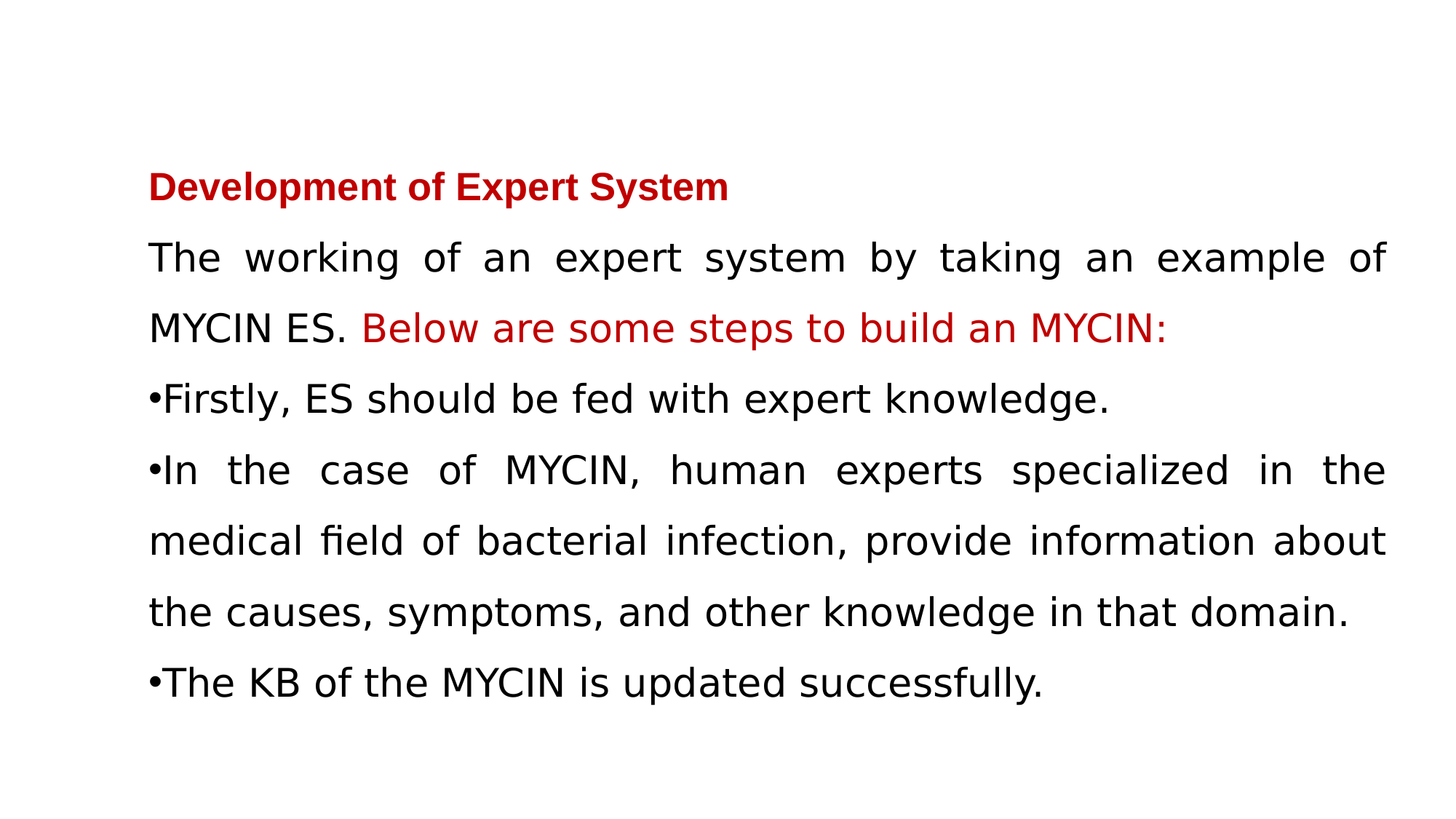

Development of Expert System
The working of an expert system by taking an example of MYCIN ES. Below are some steps to build an MYCIN:
Firstly, ES should be fed with expert knowledge.
In the case of MYCIN, human experts specialized in the medical field of bacterial infection, provide information about the causes, symptoms, and other knowledge in that domain.
The KB of the MYCIN is updated successfully.